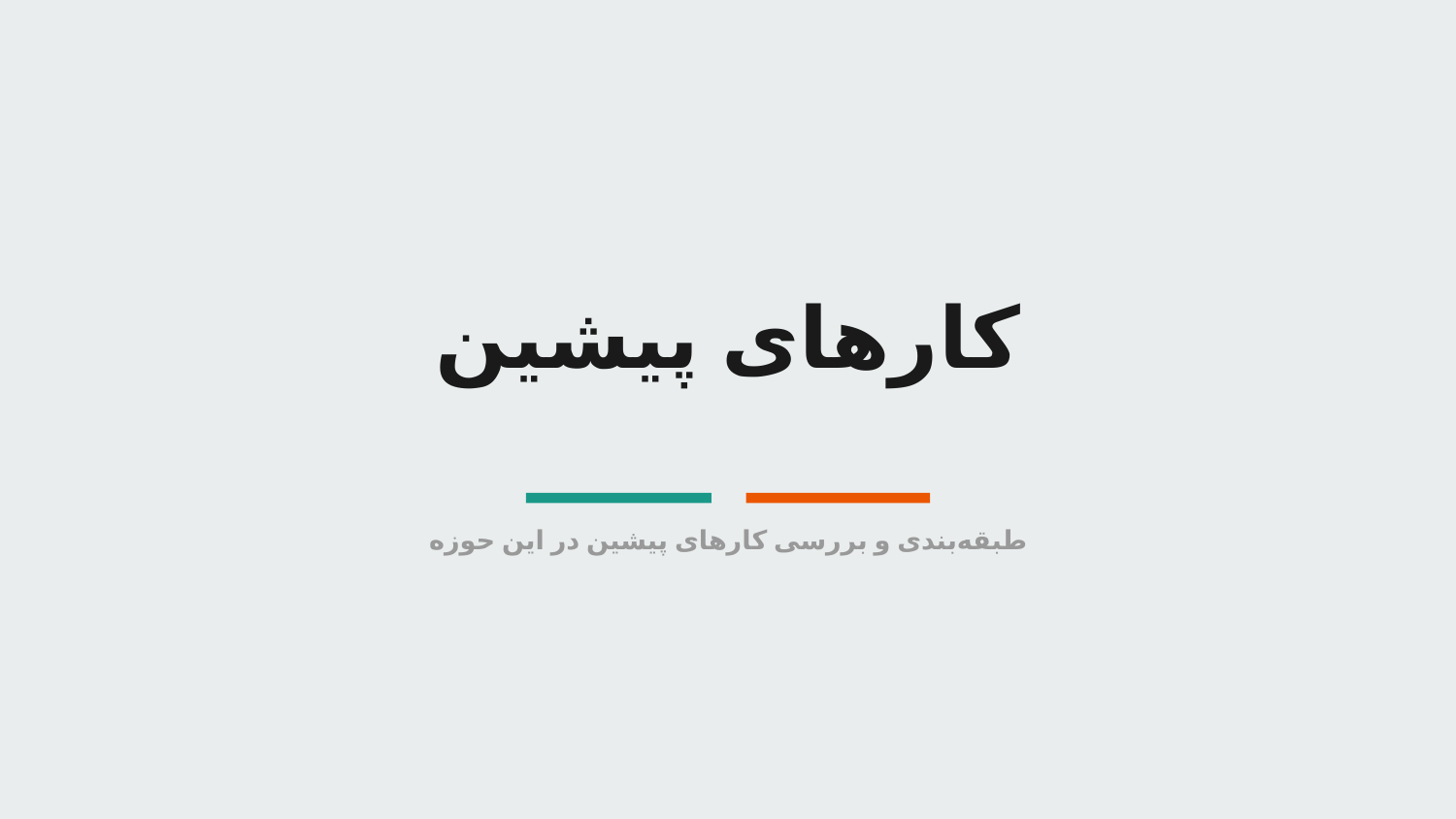

# کارهای پیشین
طبقه‌بندی و بررسی کارهای پیشین در این حوزه